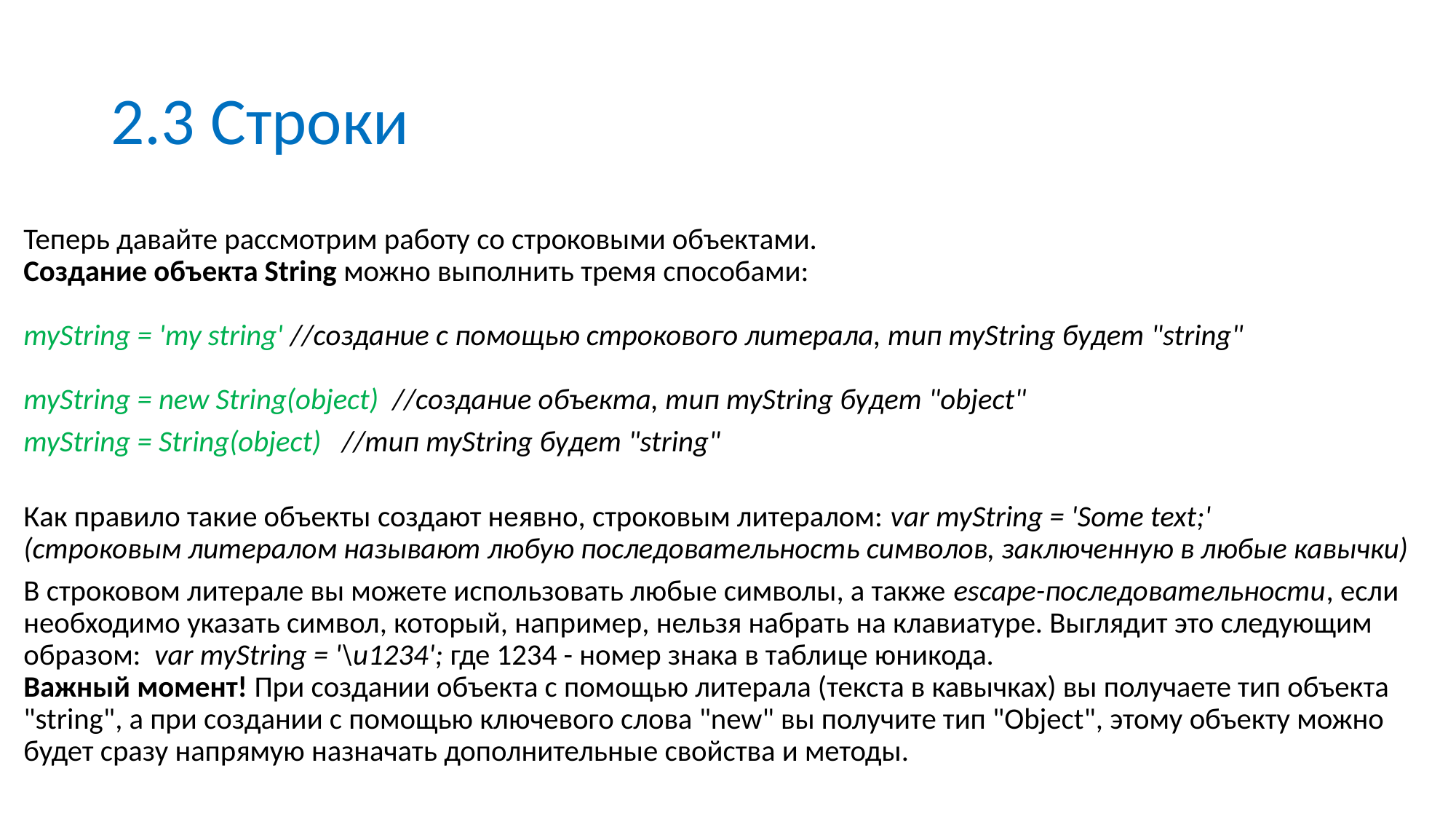

# 2.3 Строки
Теперь давайте рассмотрим работу со строковыми объектами.
Создание объекта String можно выполнить тремя способами:
myString = 'my string' //создание с помощью строкового литерала, тип myString будет "string"
myString = new String(object)  //создание объекта, тип myString будет "object"
myString = String(object)   //тип myString будет "string"
Как правило такие объекты создают неявно, строковым литералом: var myString = 'Some text;'
(строковым литералом называют любую последовательность символов, заключенную в любые кавычки)
В строковом литерале вы можете использовать любые символы, а также escape-последовательности, если необходимо указать символ, который, например, нельзя набрать на клавиатуре. Выглядит это следующим образом:  var myString = '\u1234'; где 1234 - номер знака в таблице юникода.
Важный момент! При создании объекта с помощью литерала (текста в кавычках) вы получаете тип объекта "string", а при создании с помощью ключевого слова "new" вы получите тип "Object", этому объекту можно будет сразу напрямую назначать дополнительные свойства и методы.